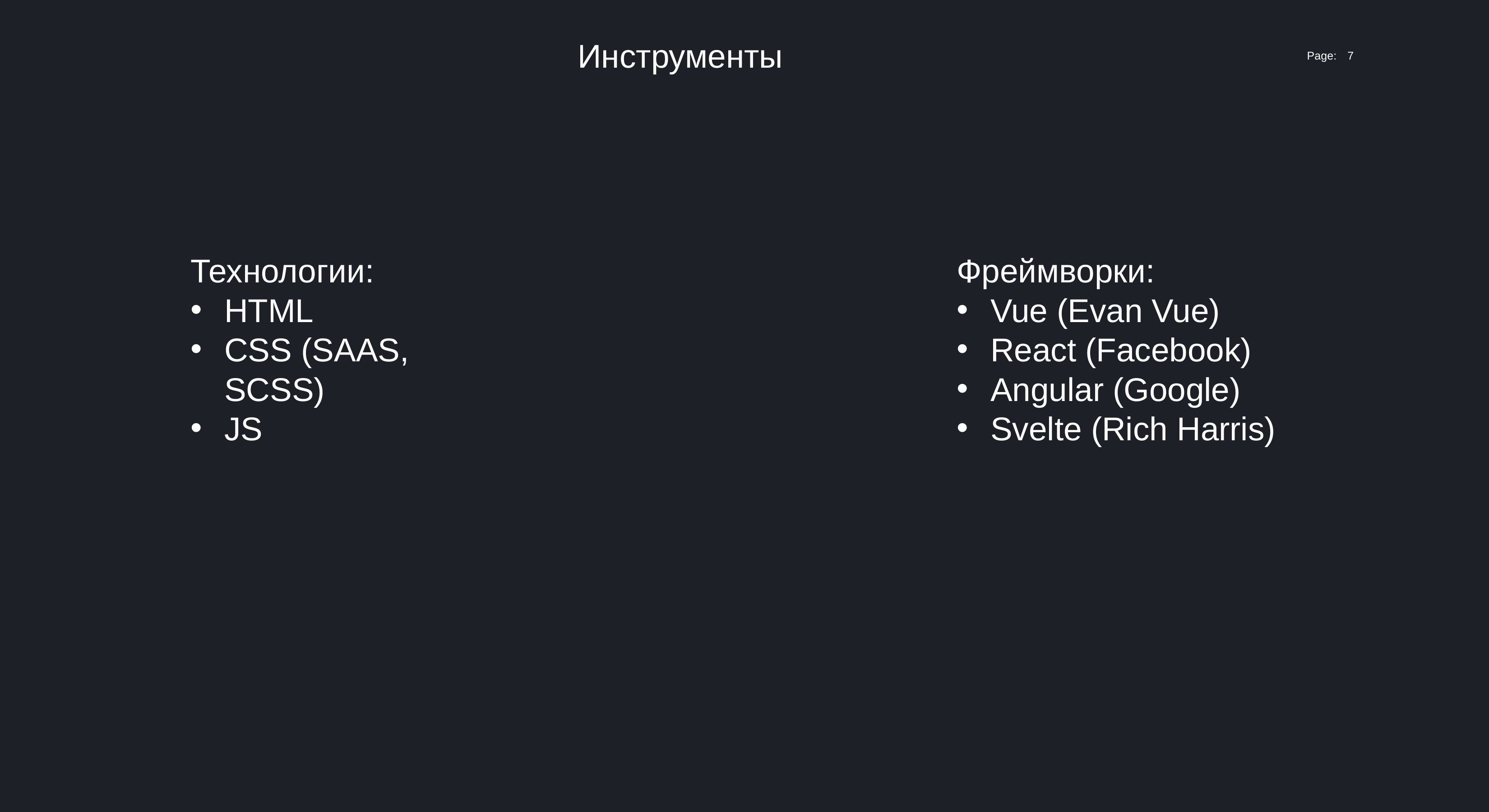

Инструменты
7
Технологии:
HTML
CSS (SAAS, SCSS)
JS
Фреймворки:
Vue (Evan Vue)
React (Facebook)
Angular (Google)
Svelte (Rich Harris)